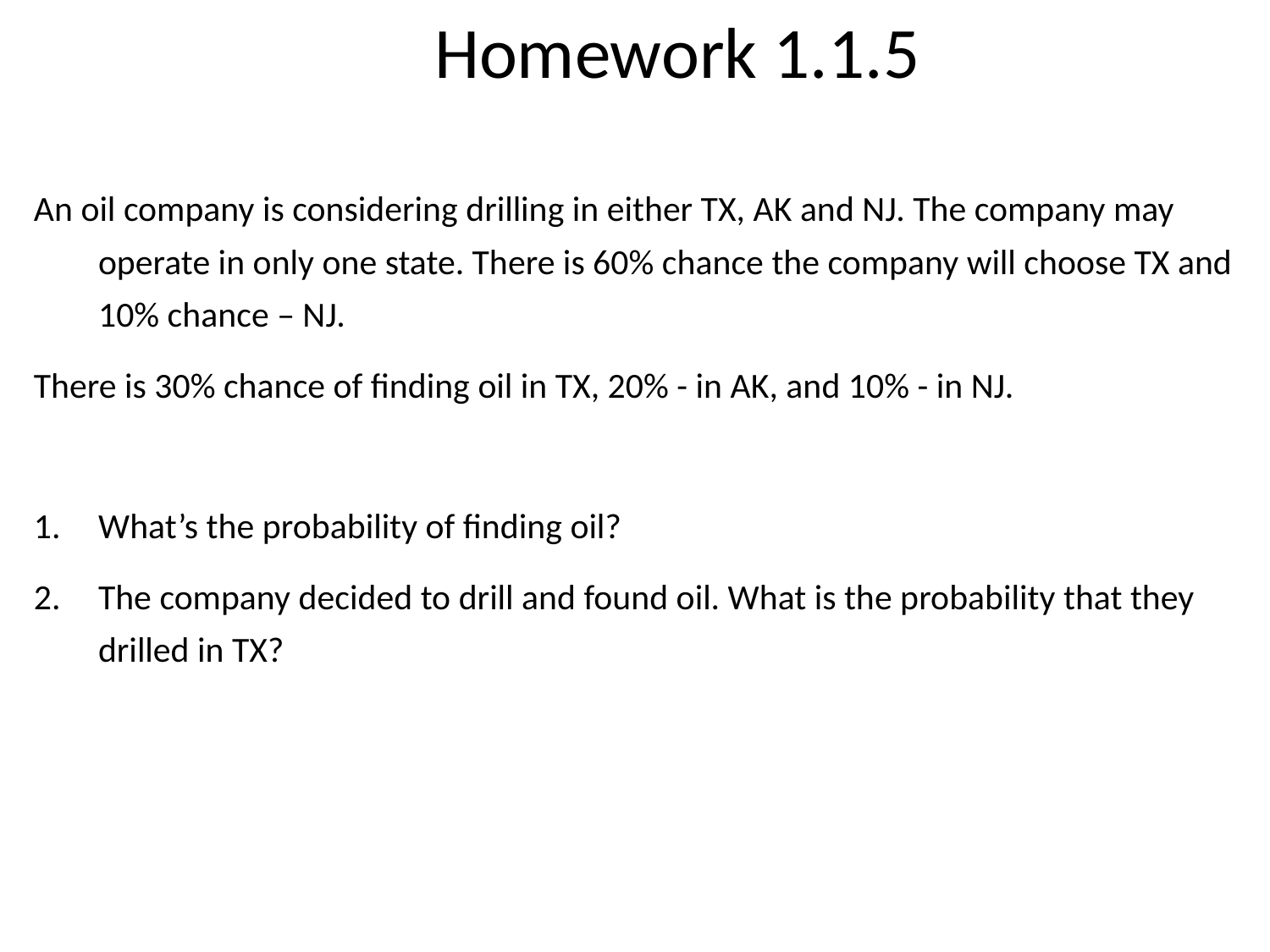

# Homework 1.1.5
An oil company is considering drilling in either TX, AK and NJ. The company may operate in only one state. There is 60% chance the company will choose TX and 10% chance – NJ.
There is 30% chance of finding oil in TX, 20% - in AK, and 10% - in NJ.

What’s the probability of finding oil?
The company decided to drill and found oil. What is the probability that they drilled in TX?

8